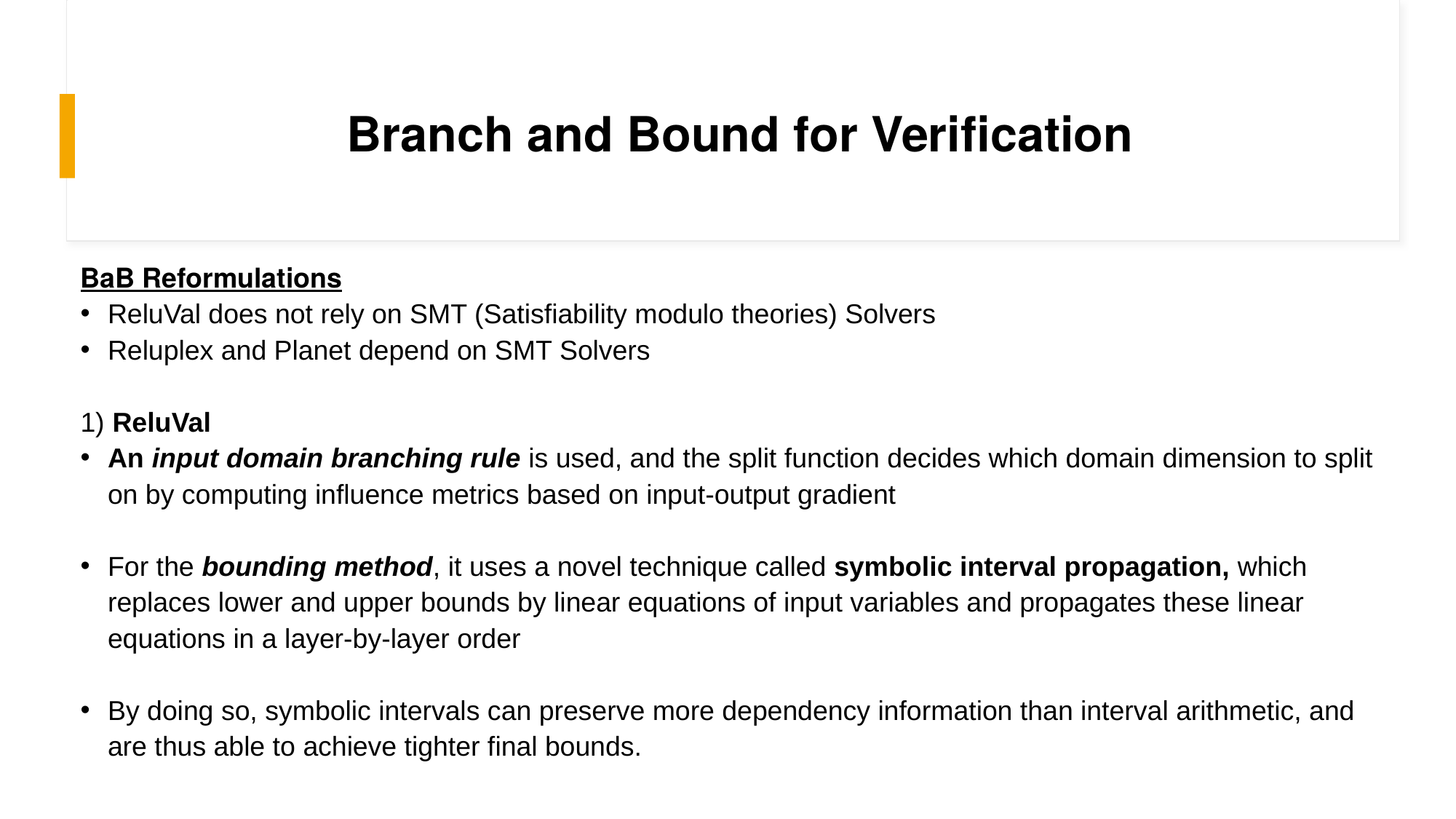

# Branch and Bound for Verification
BaB Reformulations
ReluVal does not rely on SMT (Satisfiability modulo theories) Solvers
Reluplex and Planet depend on SMT Solvers

1) ReluVal
An input domain branching rule is used, and the split function decides which domain dimension to split on by computing influence metrics based on input-output gradient

For the bounding method, it uses a novel technique called symbolic interval propagation, which replaces lower and upper bounds by linear equations of input variables and propagates these linear equations in a layer-by-layer order

By doing so, symbolic intervals can preserve more dependency information than interval arithmetic, and are thus able to achieve tighter final bounds.